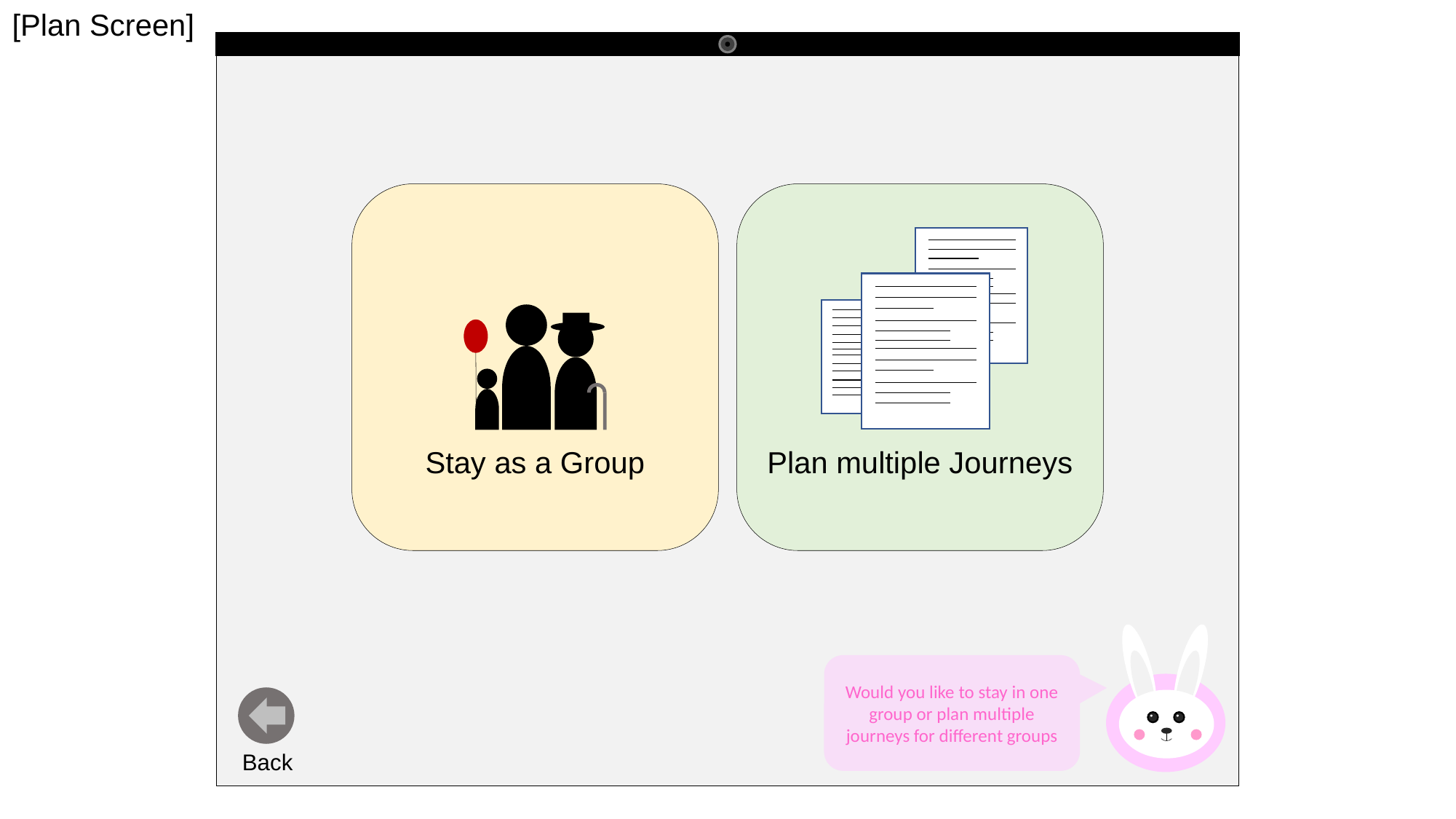

[Plan Screen]

Stay as a Group
Plan multiple Journeys

Would you like to stay in one group or plan multiple journeys for different groups

Back